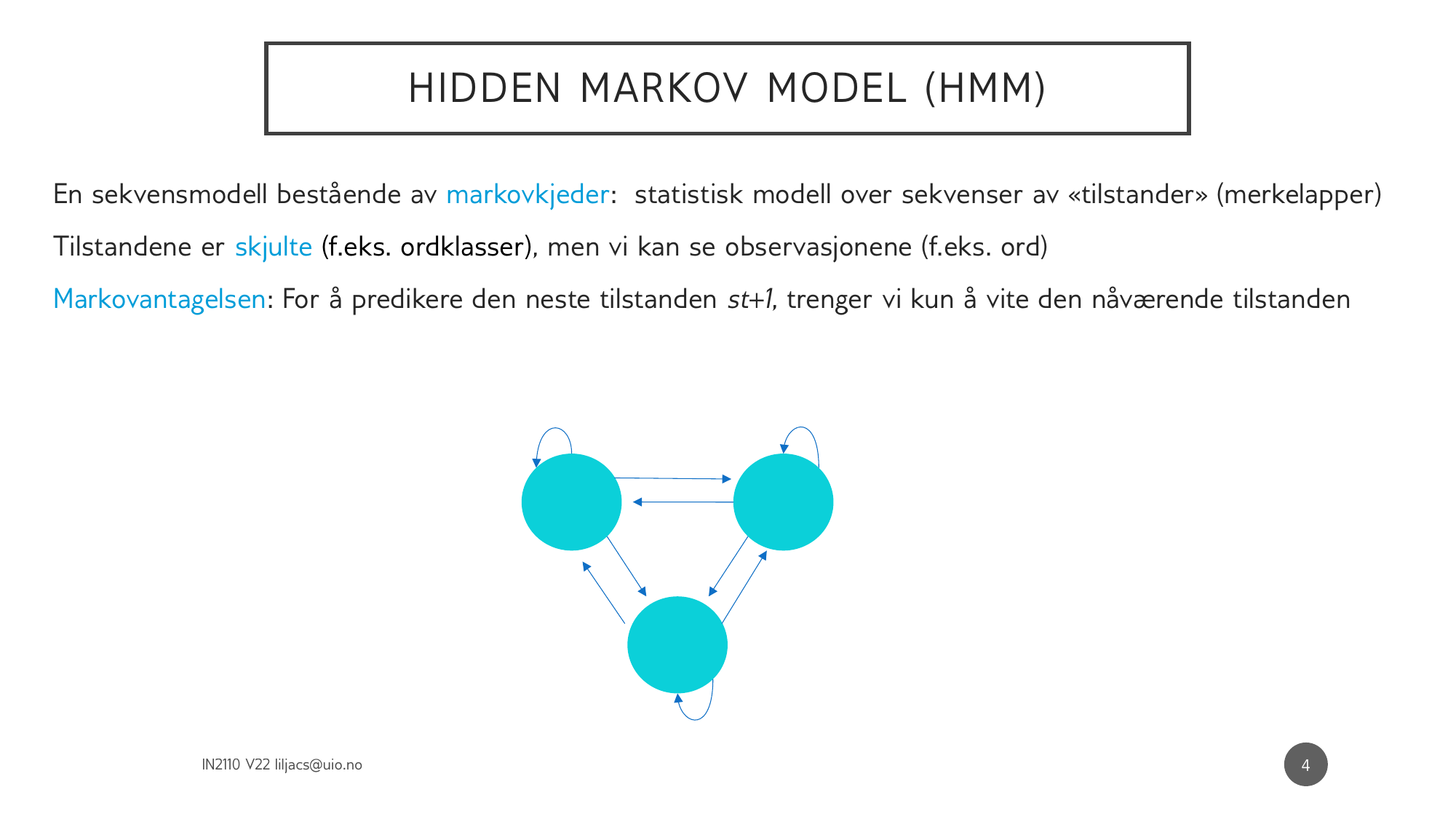

# HIdden Markov Model (HMm)
En sekvensmodell bestående av markovkjeder:  statistisk modell over sekvenser av «tilstander» (merkelapper)
Tilstandene er skjulte (f.eks. ordklasser), men vi kan se observasjonene (f.eks. ord)
Markovantagelsen: For å predikere den neste tilstanden st+1, trenger vi kun å vite den nåværende tilstanden

4
IN2110 V22 liljacs@uio.no